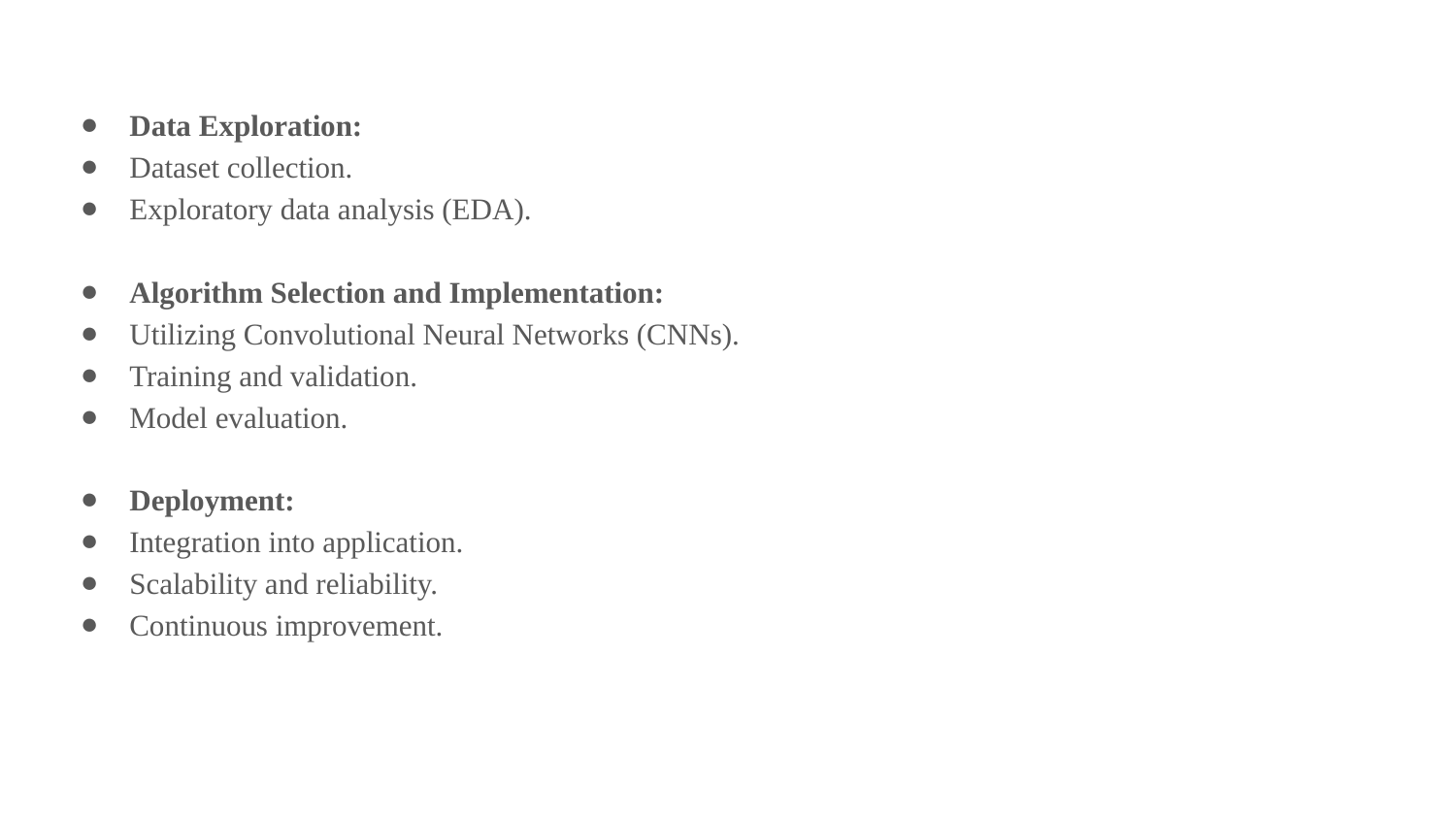

Data Exploration:
Dataset collection.
Exploratory data analysis (EDA).

Algorithm Selection and Implementation:
Utilizing Convolutional Neural Networks (CNNs).
Training and validation.
Model evaluation.

Deployment:
Integration into application.
Scalability and reliability.
Continuous improvement.